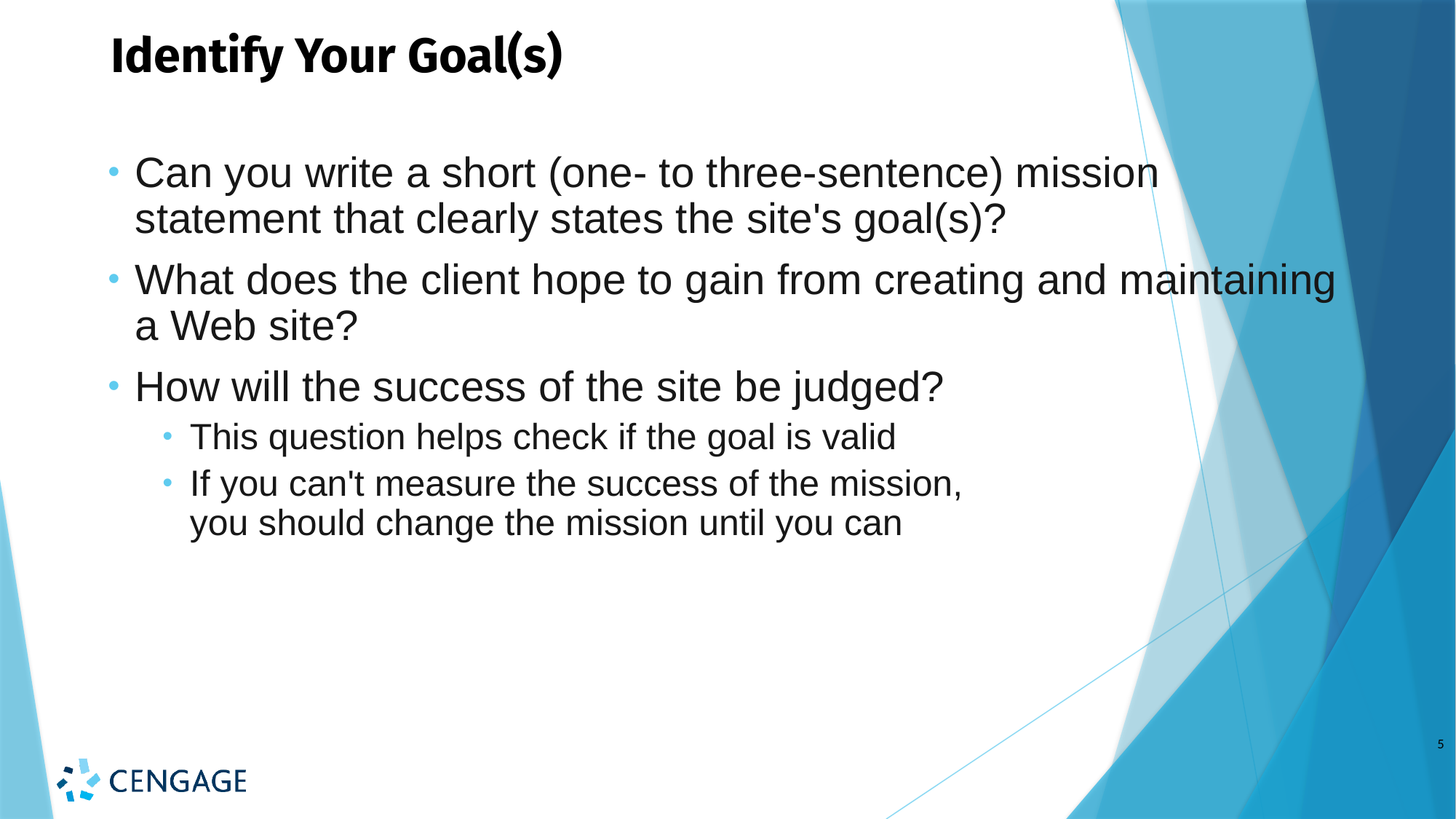

# Identify Your Goal(s)
Can you write a short (one- to three-sentence) mission statement that clearly states the site's goal(s)?
What does the client hope to gain from creating and maintaining a Web site?
How will the success of the site be judged?
This question helps check if the goal is valid
If you can't measure the success of the mission,
you should change the mission until you can
5